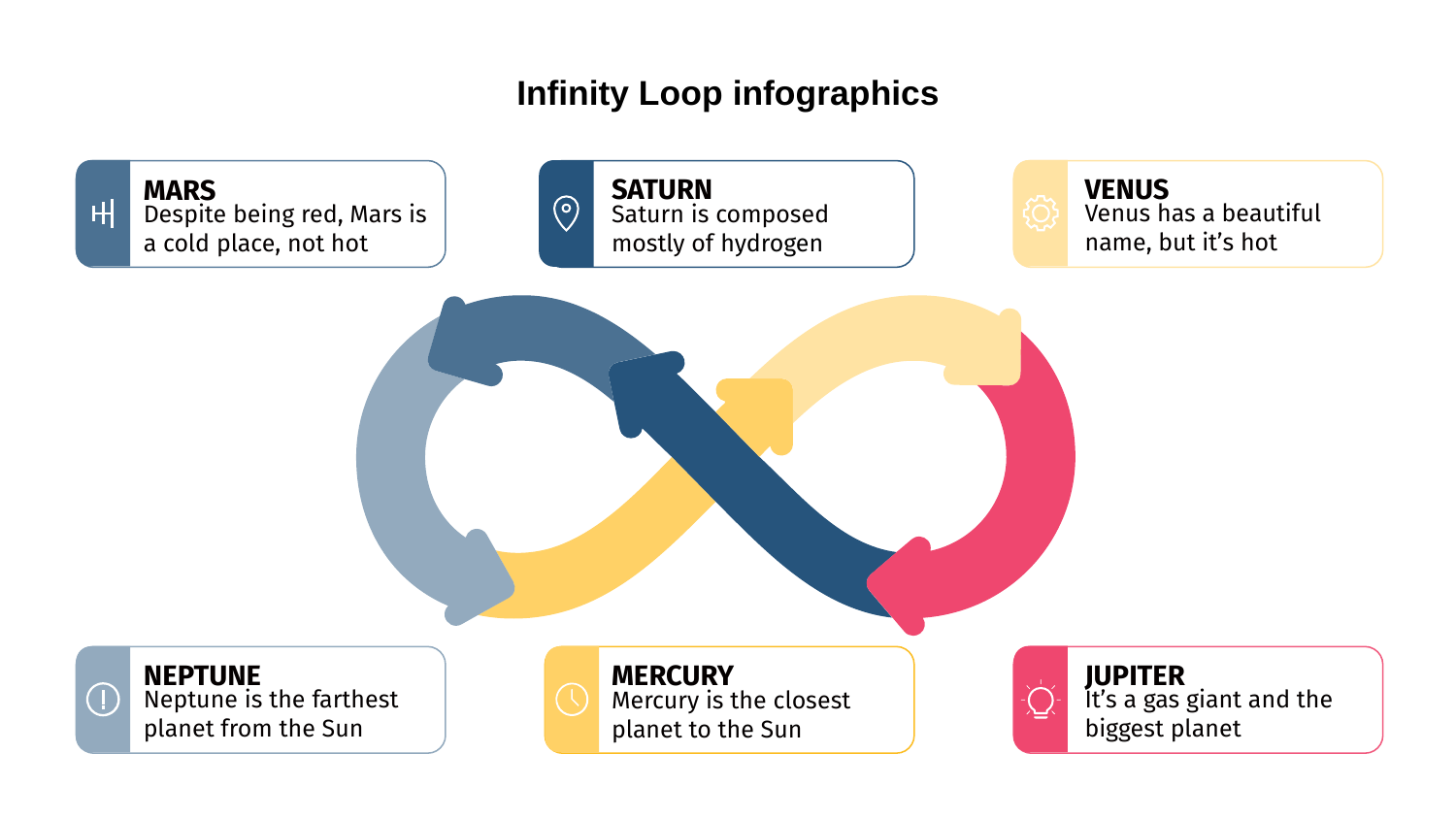

Infinity Loop infographics

SATURN
VENUS
MARS
Venus has a beautiful name, but it’s hot

Despite being red, Mars is a cold place, not hot
Saturn is composed mostly of hydrogen

NEPTUNE
MERCURY
JUPITER
It’s a gas giant and the biggest planet

Neptune is the farthest
planet from the Sun
Mercury is the closest
planet to the Sun